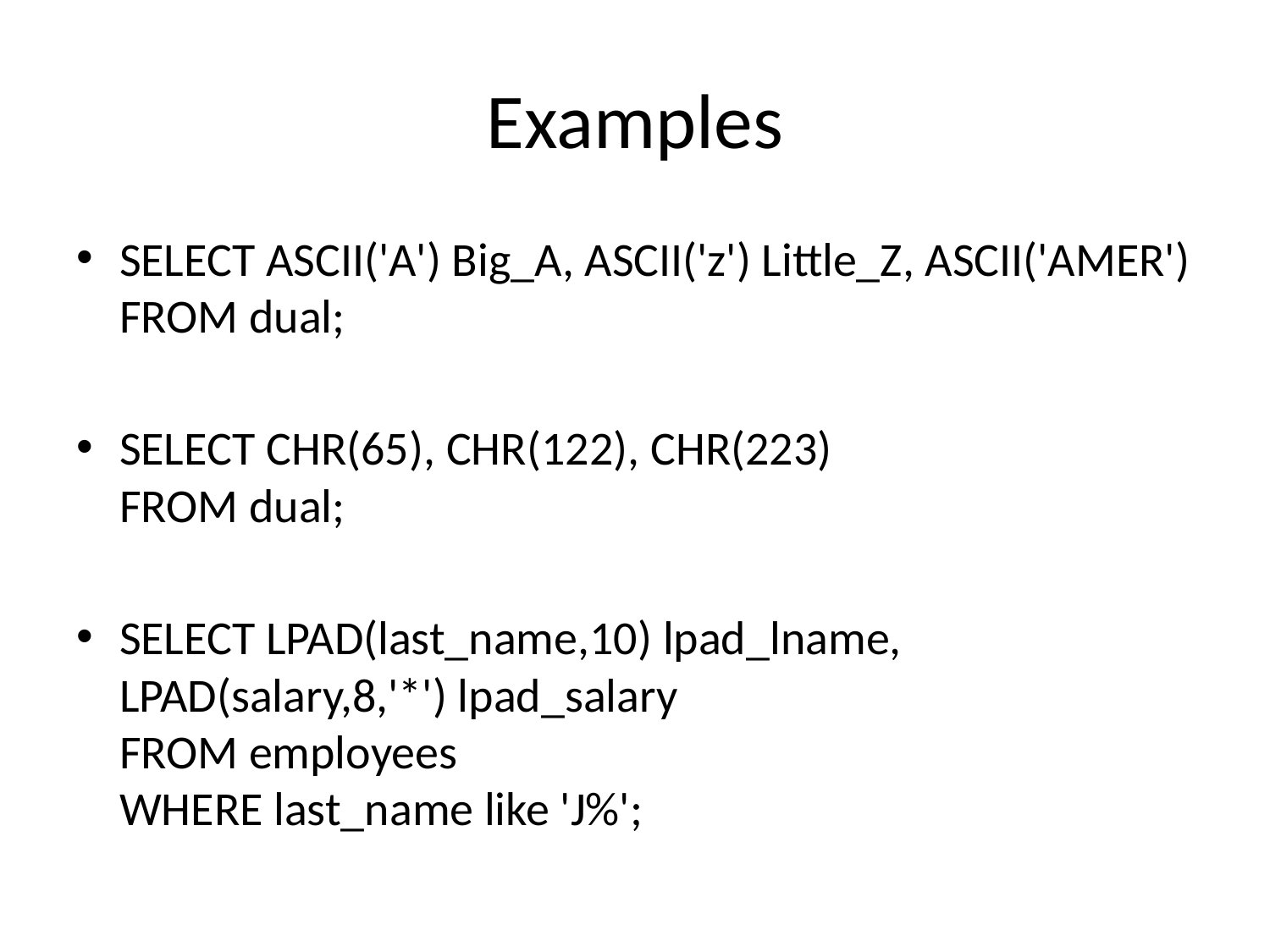

# Examples
SELECT ASCII('A') Big_A, ASCII('z') Little_Z, ASCII('AMER')
FROM dual;

SELECT CHR(65), CHR(122), CHR(223)
FROM dual;

SELECT LPAD(last_name,10) lpad_lname,
LPAD(salary,8,'*') lpad_salary
FROM employees
WHERE last_name like 'J%';